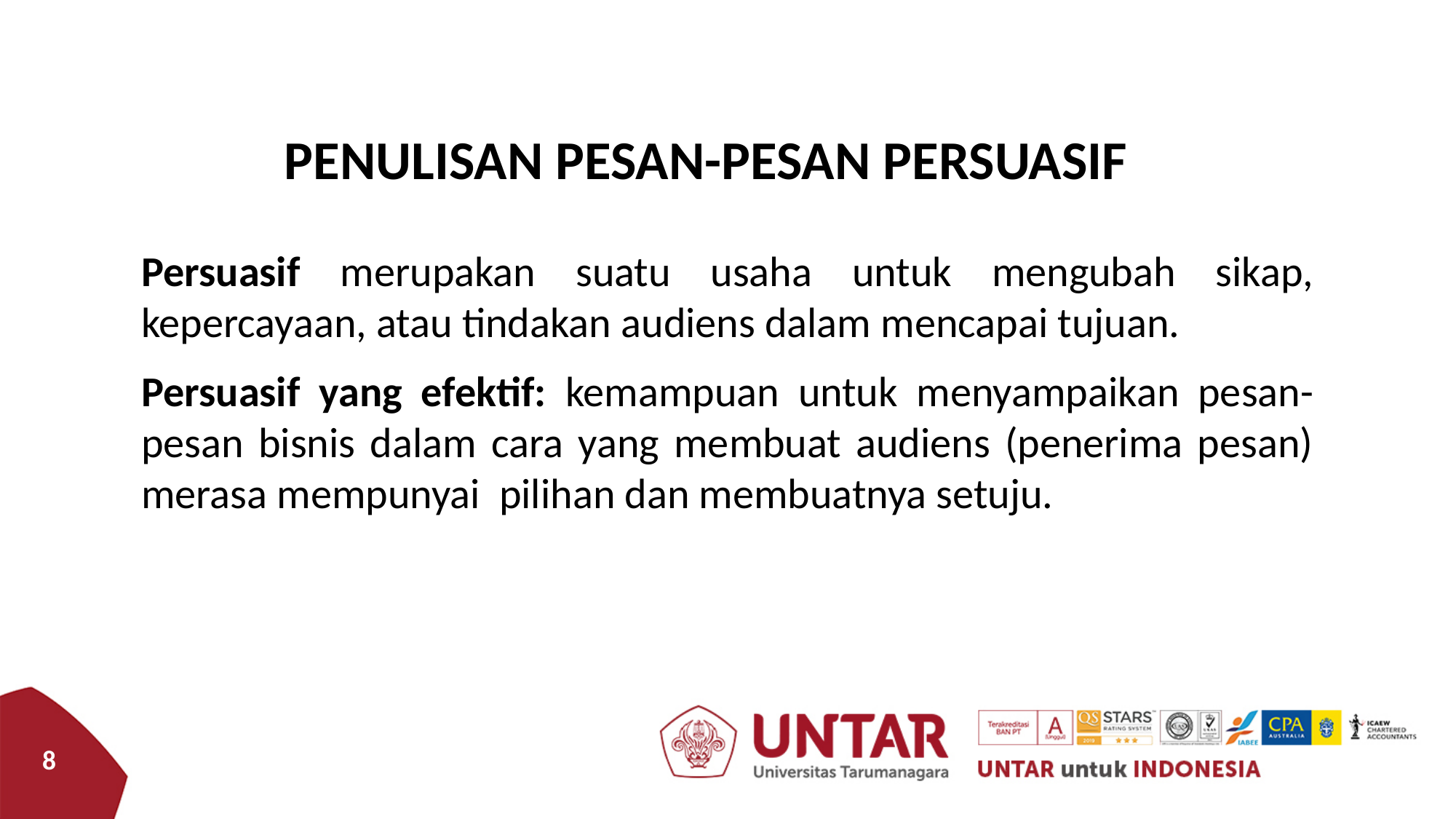

PENULISAN PESAN-PESAN PERSUASIF

Persuasif merupakan suatu usaha untuk mengubah sikap, kepercayaan, atau tindakan audiens dalam mencapai tujuan.
Persuasif yang efektif: kemampuan untuk menyampaikan pesan-pesan bisnis dalam cara yang membuat audiens (penerima pesan) merasa mempunyai  pilihan dan membuatnya setuju.
8
8